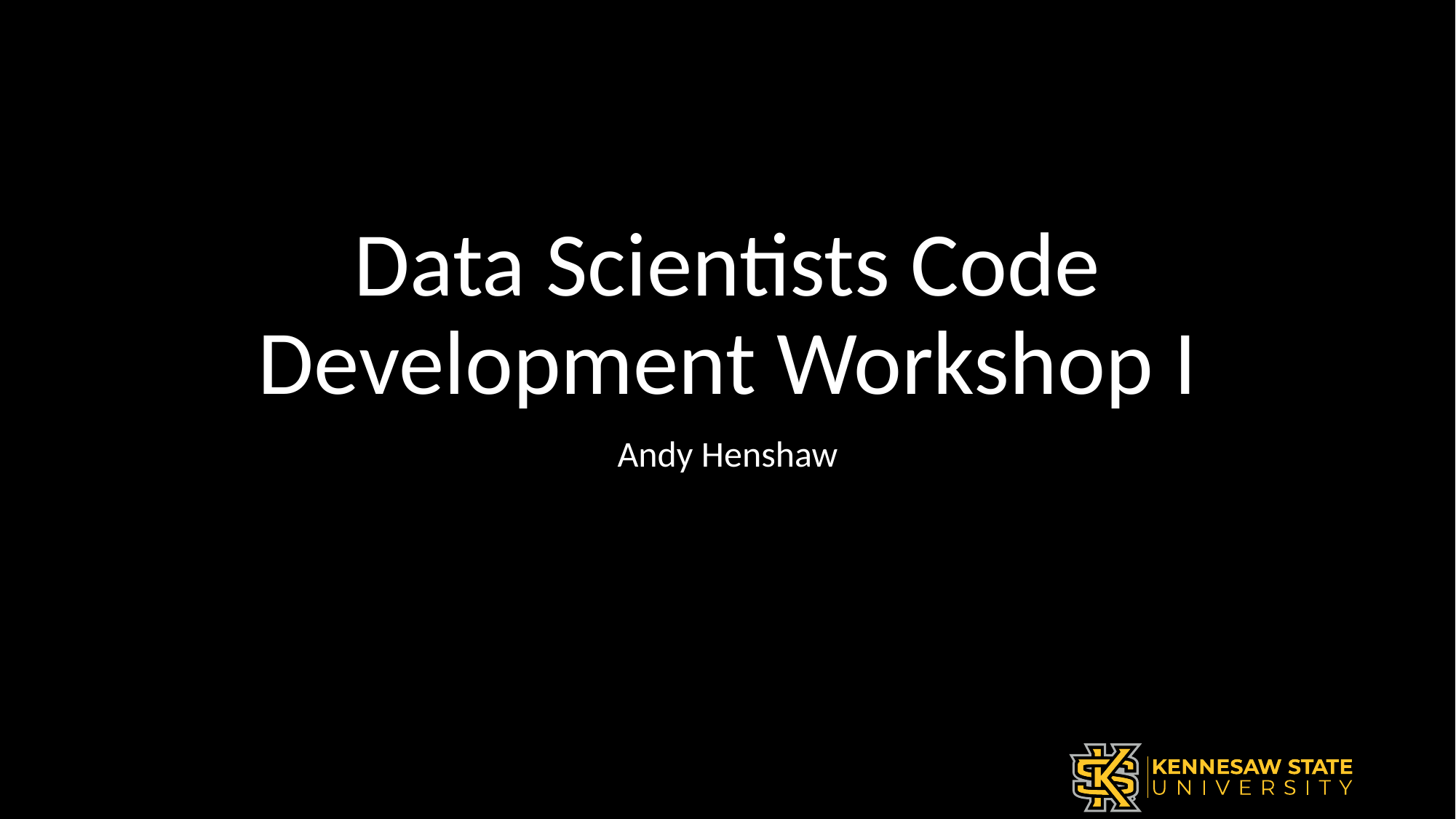

# Data Scientists Code Development Workshop I
Andy Henshaw